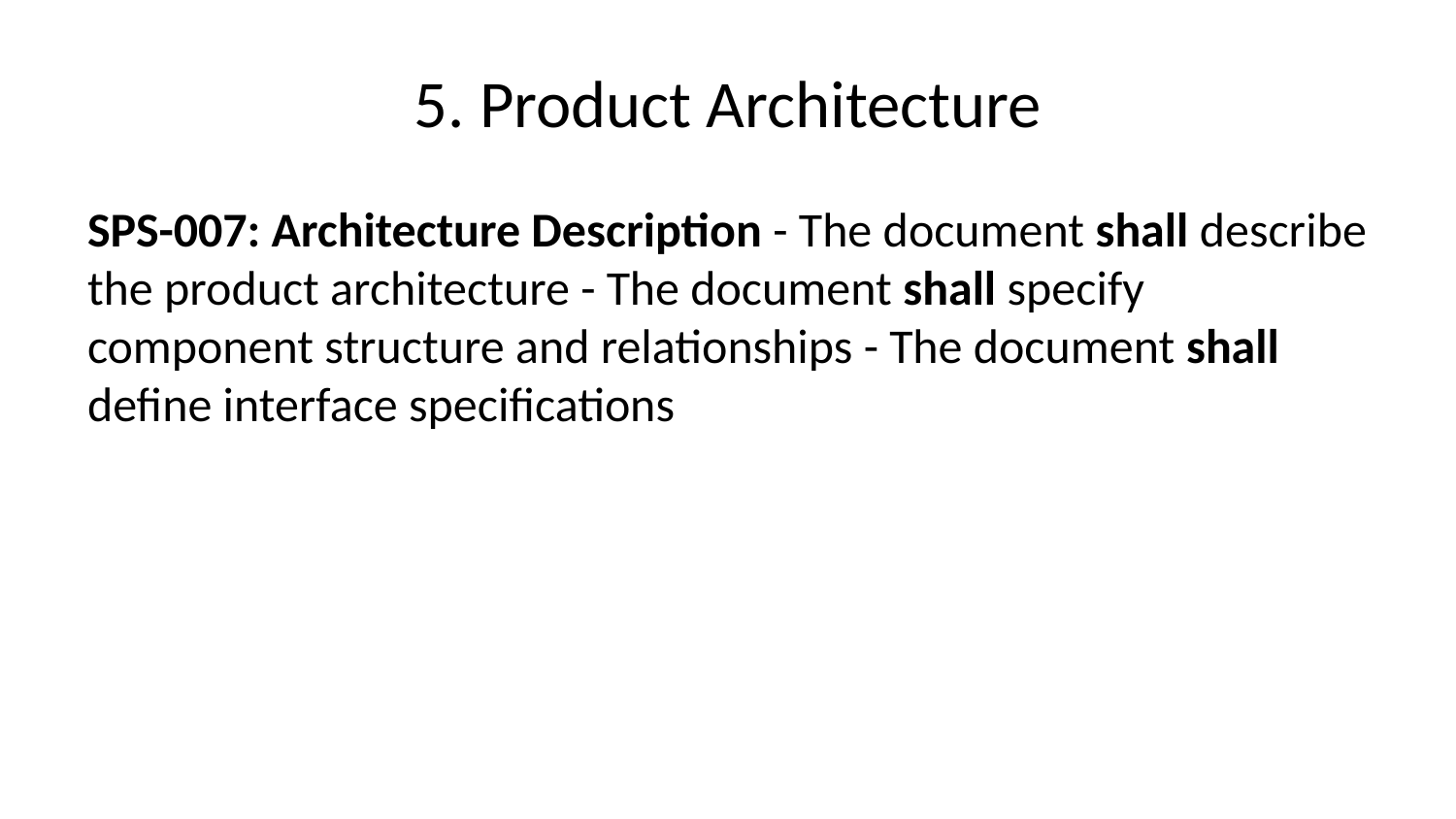

# 5. Product Architecture
SPS-007: Architecture Description - The document shall describe the product architecture - The document shall specify component structure and relationships - The document shall define interface specifications